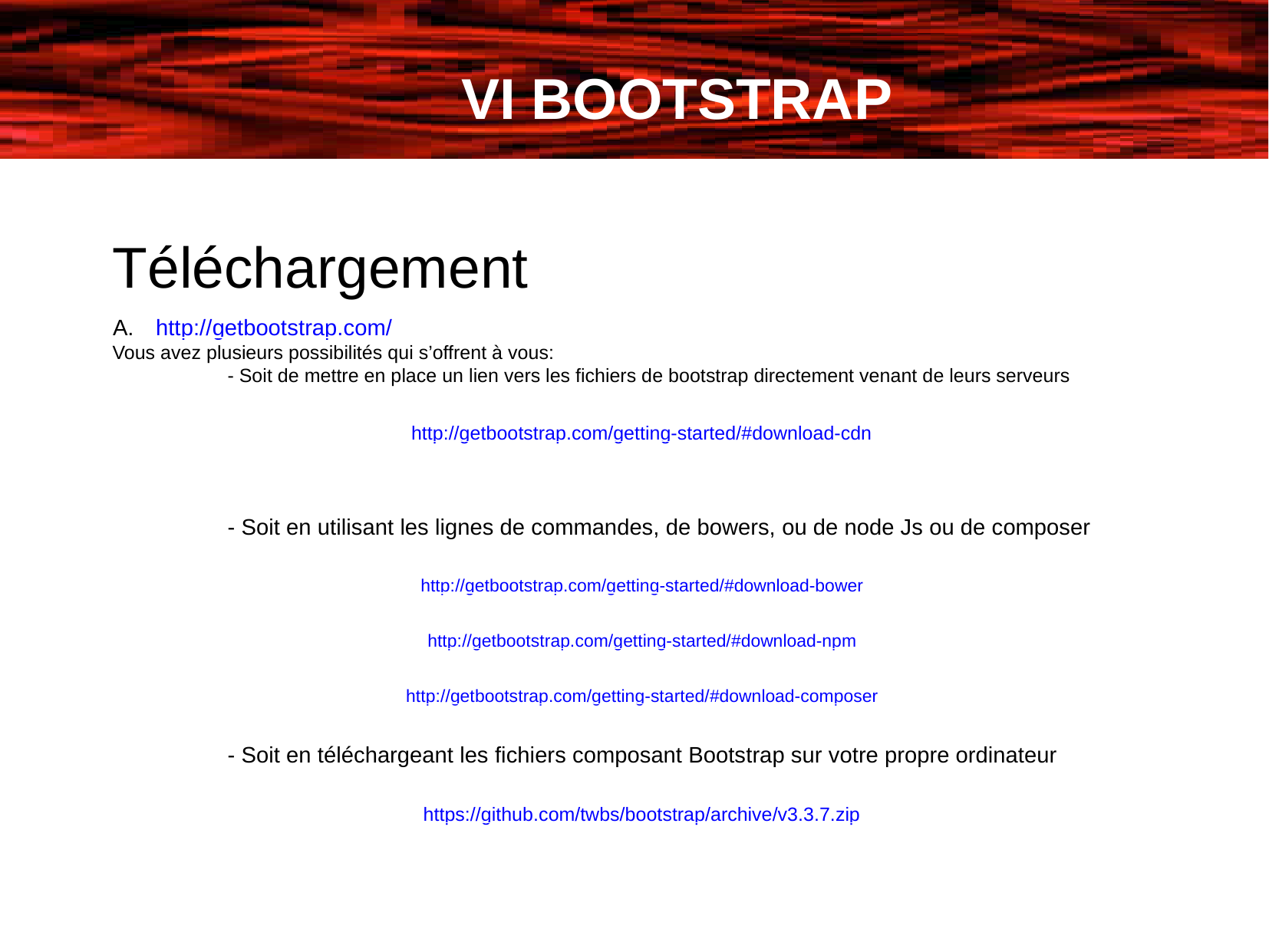

VI BOOTSTRAP
Téléchargement
http://getbootstrap.com/
Vous avez plusieurs possibilités qui s’offrent à vous:
	- Soit de mettre en place un lien vers les fichiers de bootstrap directement venant de leurs serveurs

http://getbootstrap.com/getting-started/#download-cdn

	- Soit en utilisant les lignes de commandes, de bowers, ou de node Js ou de composer

http://getbootstrap.com/getting-started/#download-bower

http://getbootstrap.com/getting-started/#download-npm

http://getbootstrap.com/getting-started/#download-composer

	- Soit en téléchargeant les fichiers composant Bootstrap sur votre propre ordinateur

https://github.com/twbs/bootstrap/archive/v3.3.7.zip